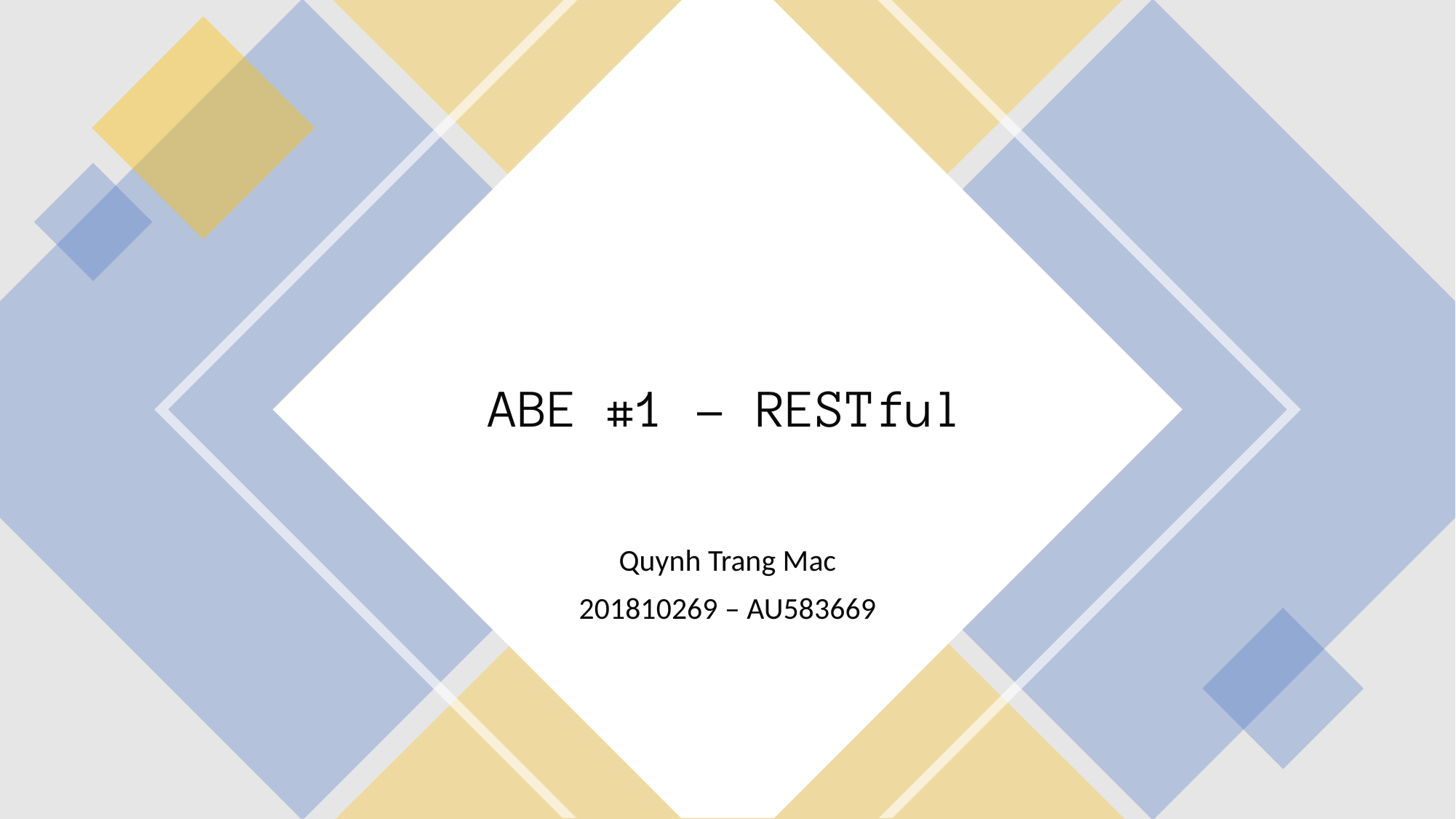

# ABE #1 - RESTful

Quynh Trang Mac
 201810269 – AU583669